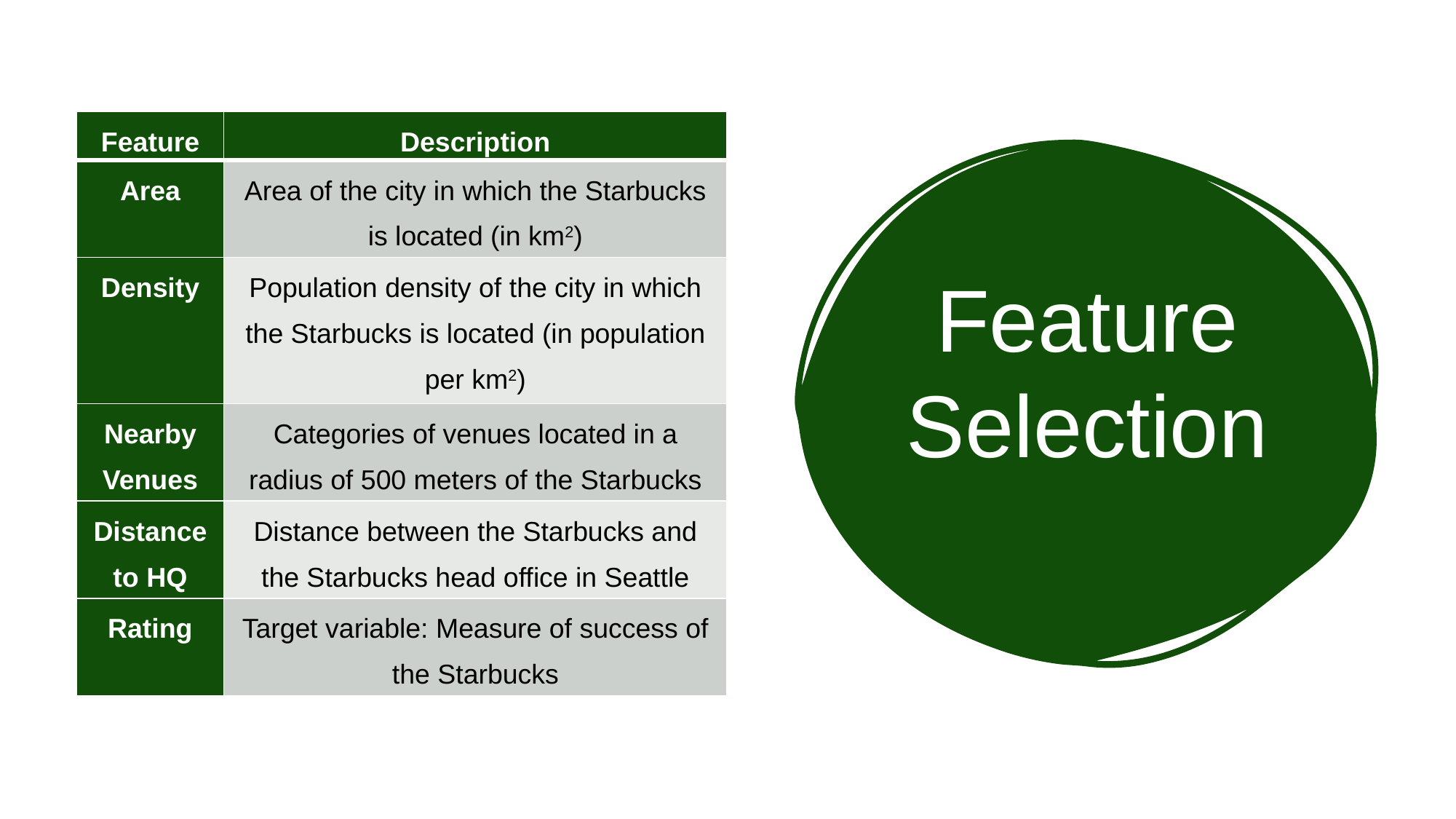

| Feature | Description |
| --- | --- |
| Area | Area of the city in which the Starbucks is located (in km2) |
| Density | Population density of the city in which the Starbucks is located (in population per km2) |
| Nearby Venues | Categories of venues located in a radius of 500 meters of the Starbucks |
| Distance to HQ | Distance between the Starbucks and the Starbucks head office in Seattle |
| Rating | Target variable: Measure of success of the Starbucks |

# Feature Selection